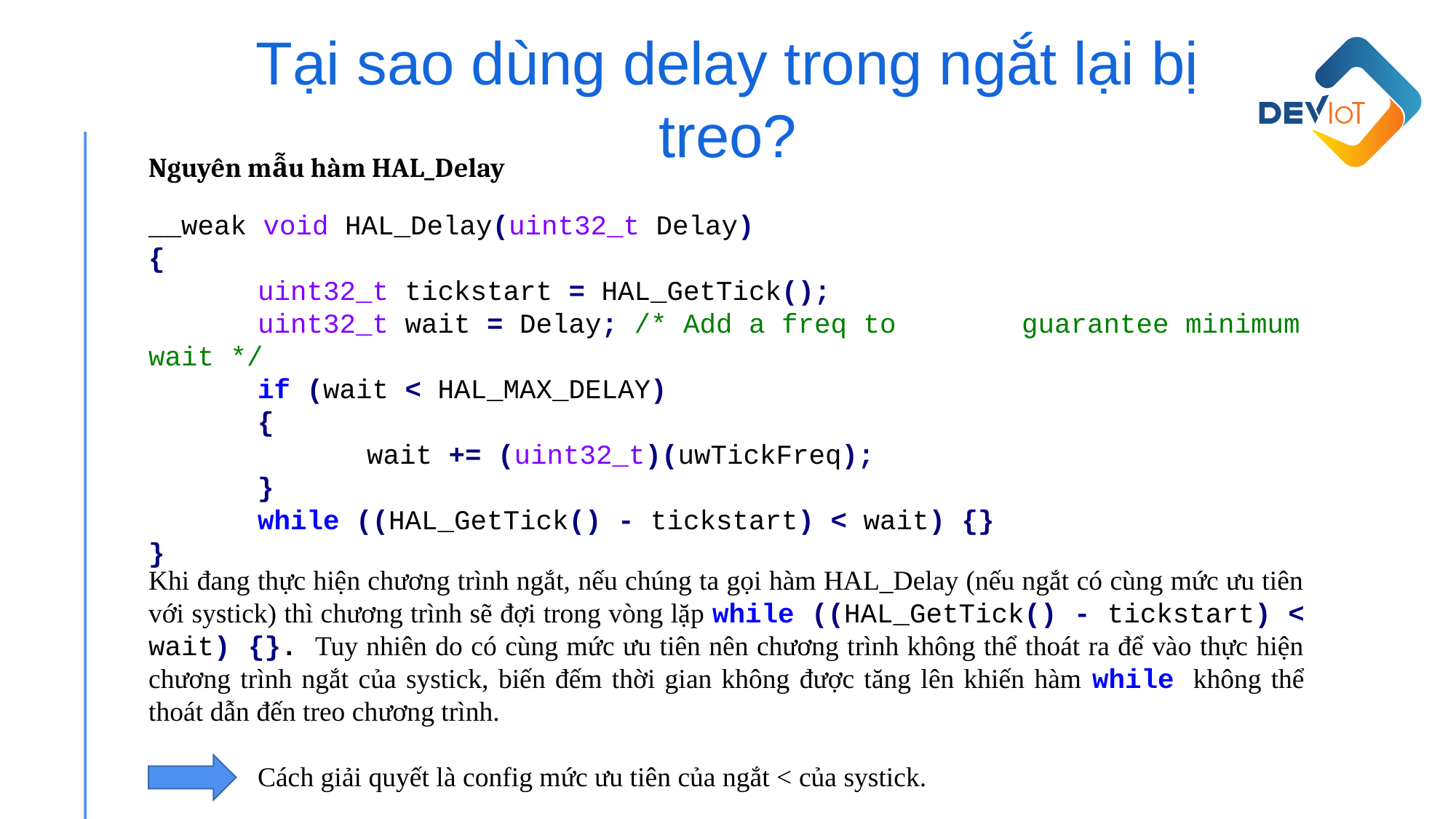

Tại sao dùng delay trong ngắt lại bị treo?
Nguyên mẫu hàm HAL_Delay
__weak void HAL_Delay(uint32_t Delay)
{
	uint32_t tickstart = HAL_GetTick();
	uint32_t wait = Delay; /* Add a freq to 	guarantee minimum wait */
	if (wait < HAL_MAX_DELAY)
	{
		wait += (uint32_t)(uwTickFreq);
	}
	while ((HAL_GetTick() - tickstart) < wait) {}
}
Khi đang thực hiện chương trình ngắt, nếu chúng ta gọi hàm HAL_Delay (nếu ngắt có cùng mức ưu tiên với systick) thì chương trình sẽ đợi trong vòng lặp while ((HAL_GetTick() - tickstart) < wait) {}. Tuy nhiên do có cùng mức ưu tiên nên chương trình không thể thoát ra để vào thực hiện chương trình ngắt của systick, biến đếm thời gian không được tăng lên khiến hàm while không thể thoát dẫn đến treo chương trình.

 	Cách giải quyết là config mức ưu tiên của ngắt < của systick.